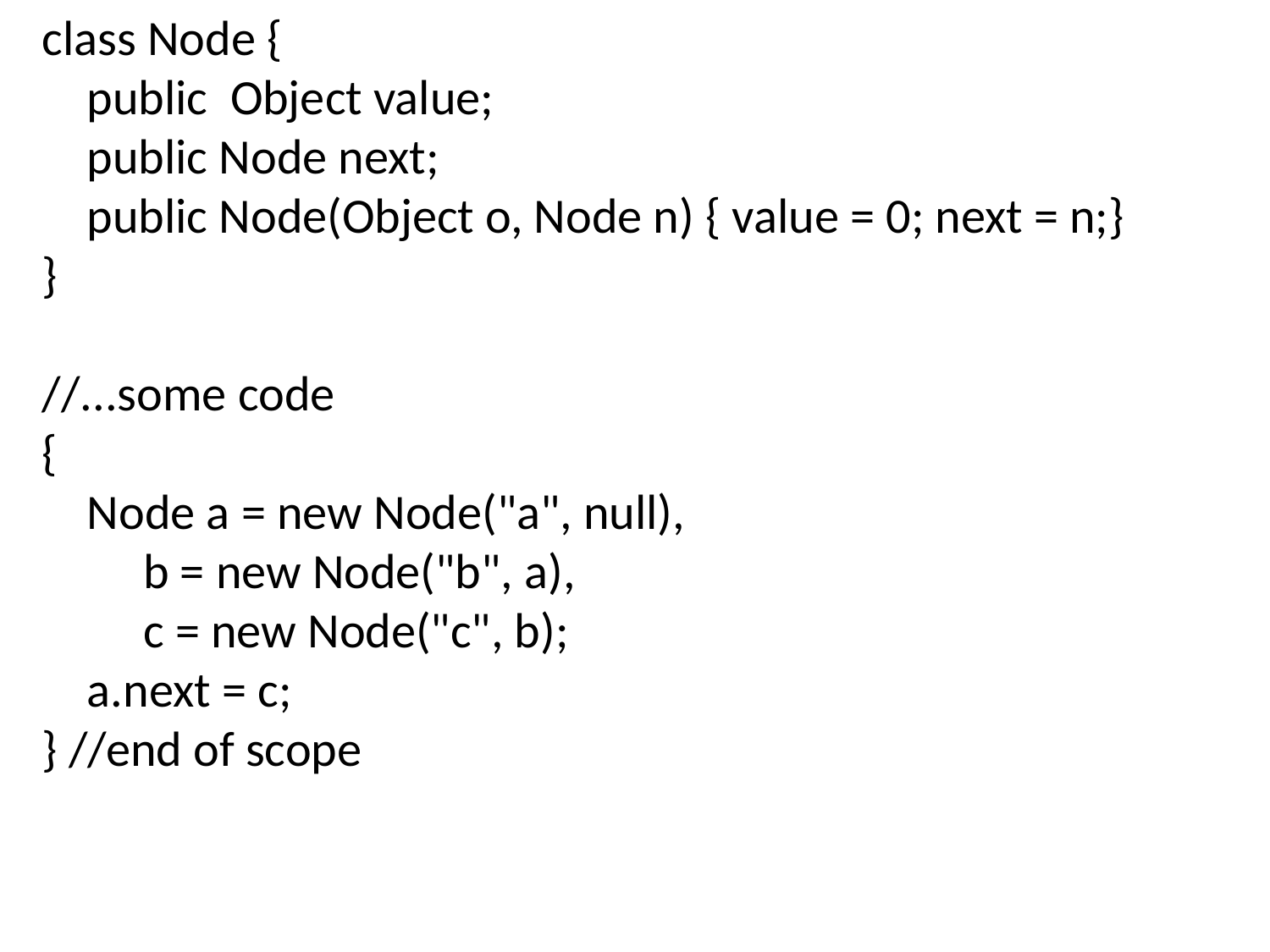

class Node {
    public  Object value;
    public Node next;
    public Node(Object o, Node n) { value = 0; next = n;}
}

//...some code
{
    Node a = new Node("a", null),
         b = new Node("b", a),
         c = new Node("c", b);
    a.next = c;
} //end of scope